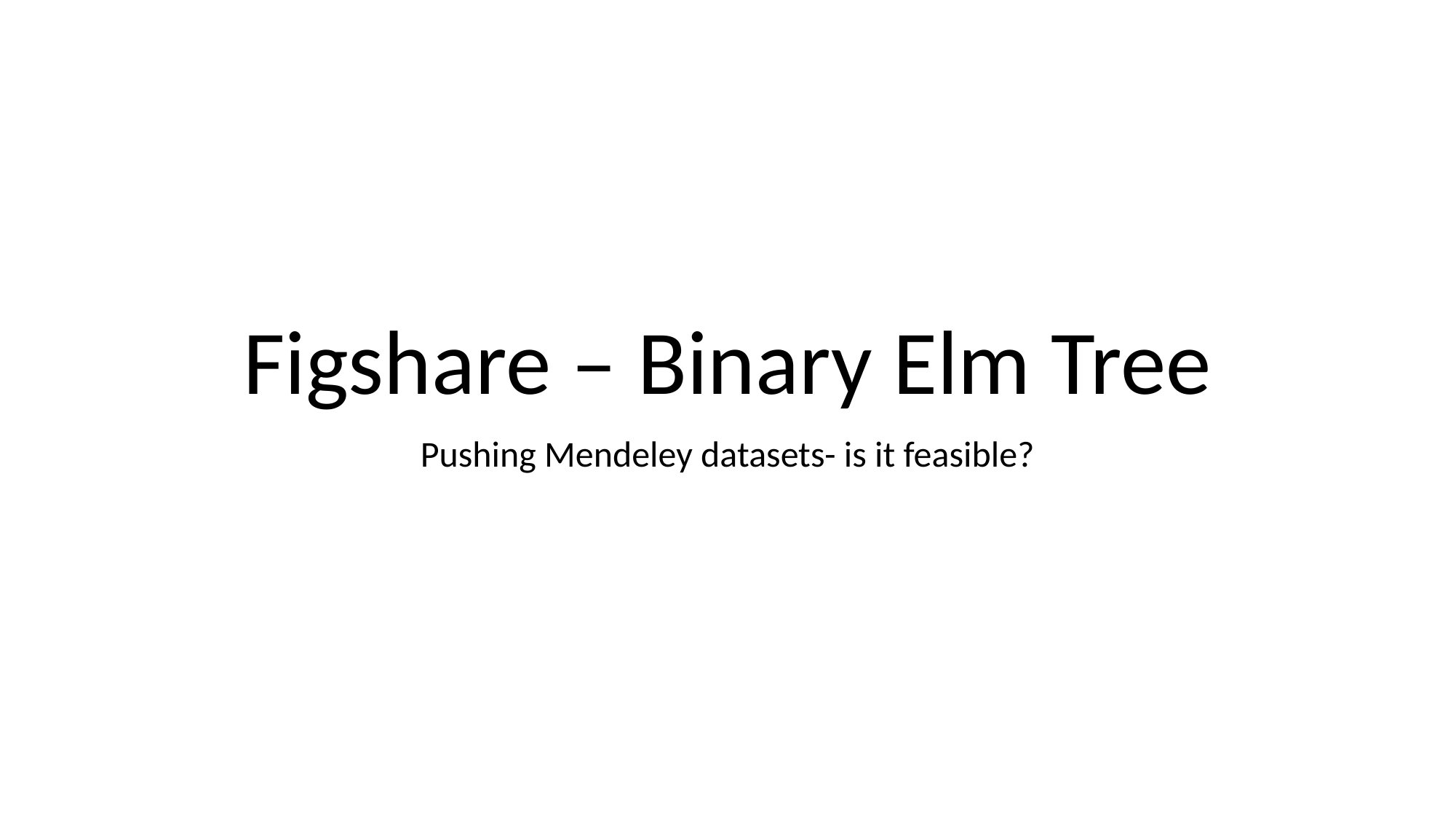

# Figshare – Binary Elm Tree
Pushing Mendeley datasets- is it feasible?